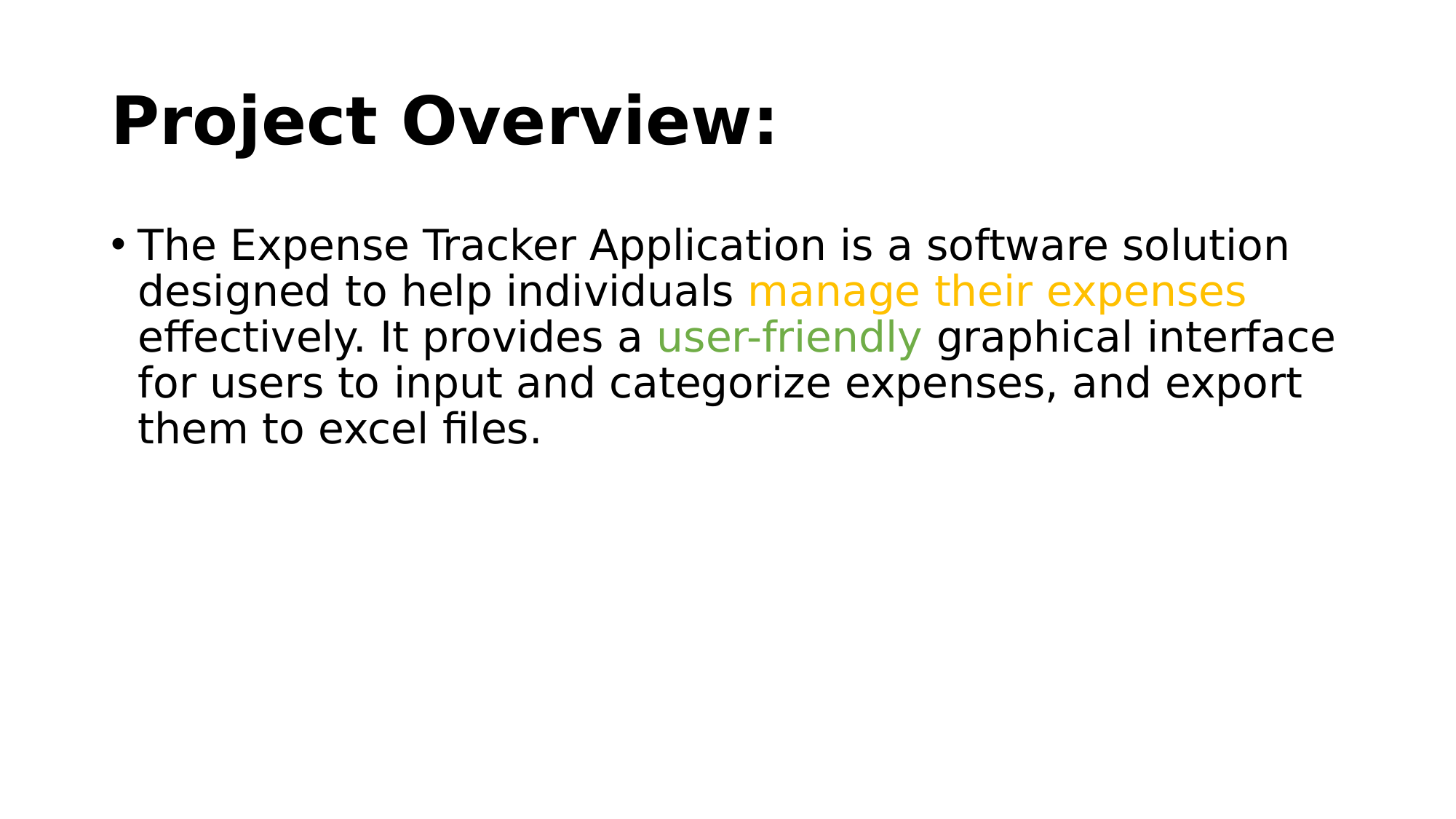

# Project Overview:
The Expense Tracker Application is a software solution designed to help individuals manage their expenses effectively. It provides a user-friendly graphical interface for users to input and categorize expenses, and export them to excel files.